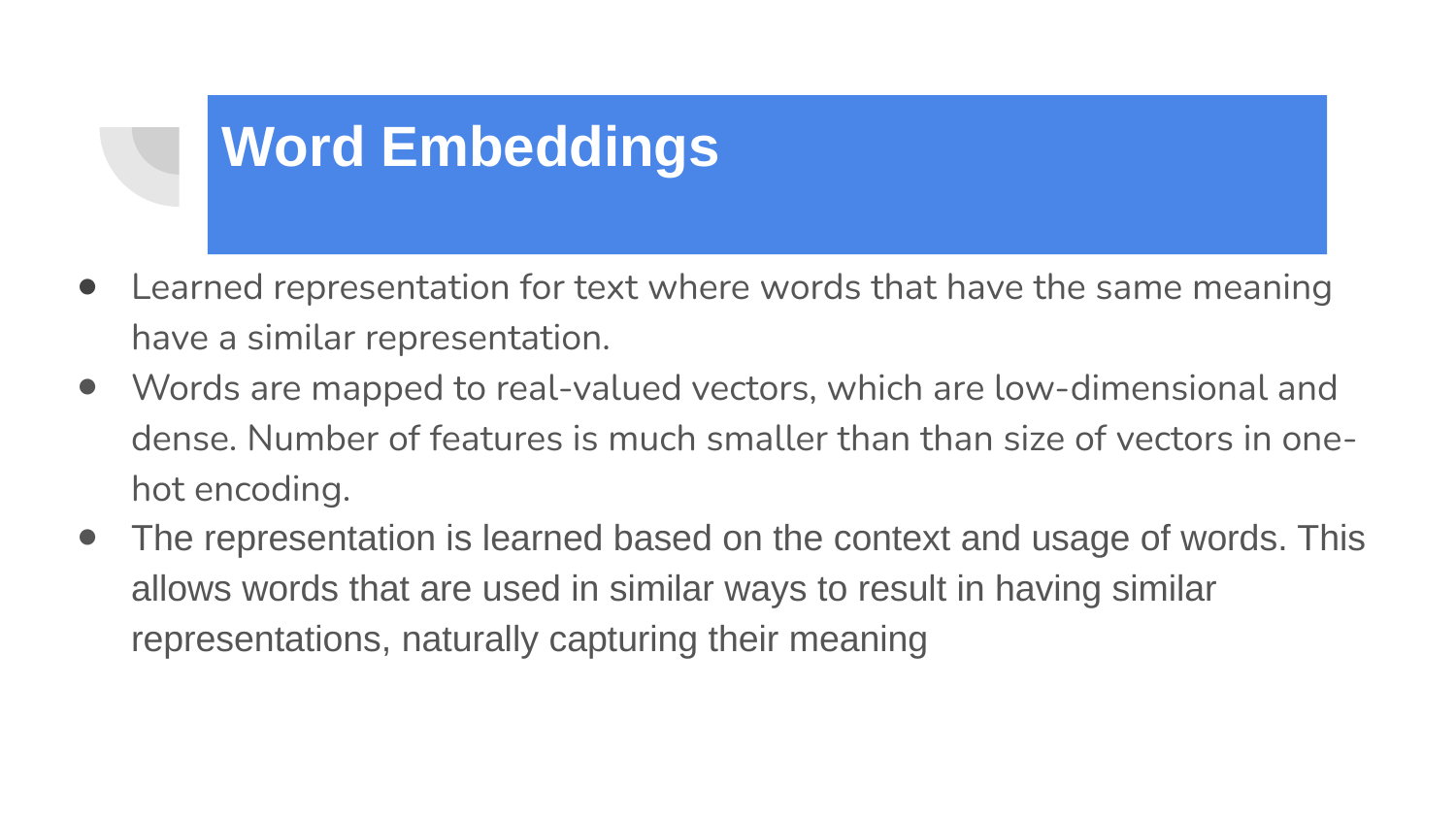

# Word Embeddings
Learned representation for text where words that have the same meaning have a similar representation.
Words are mapped to real-valued vectors, which are low-dimensional and dense. Number of features is much smaller than than size of vectors in one-hot encoding.
The representation is learned based on the context and usage of words. This allows words that are used in similar ways to result in having similar representations, naturally capturing their meaning